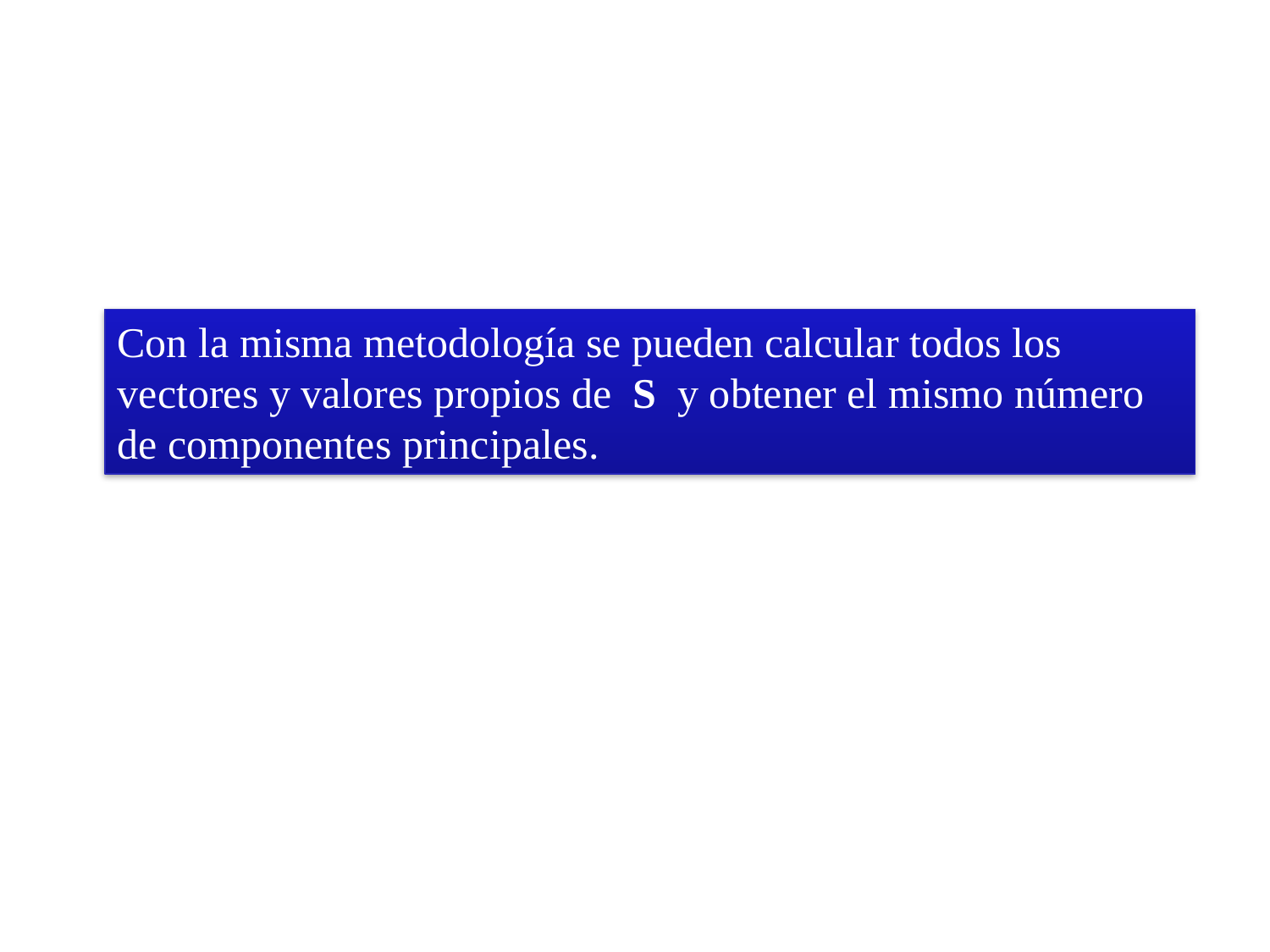

Con la misma metodología se pueden calcular todos los vectores y valores propios de  S  y obtener el mismo número de componentes principales.